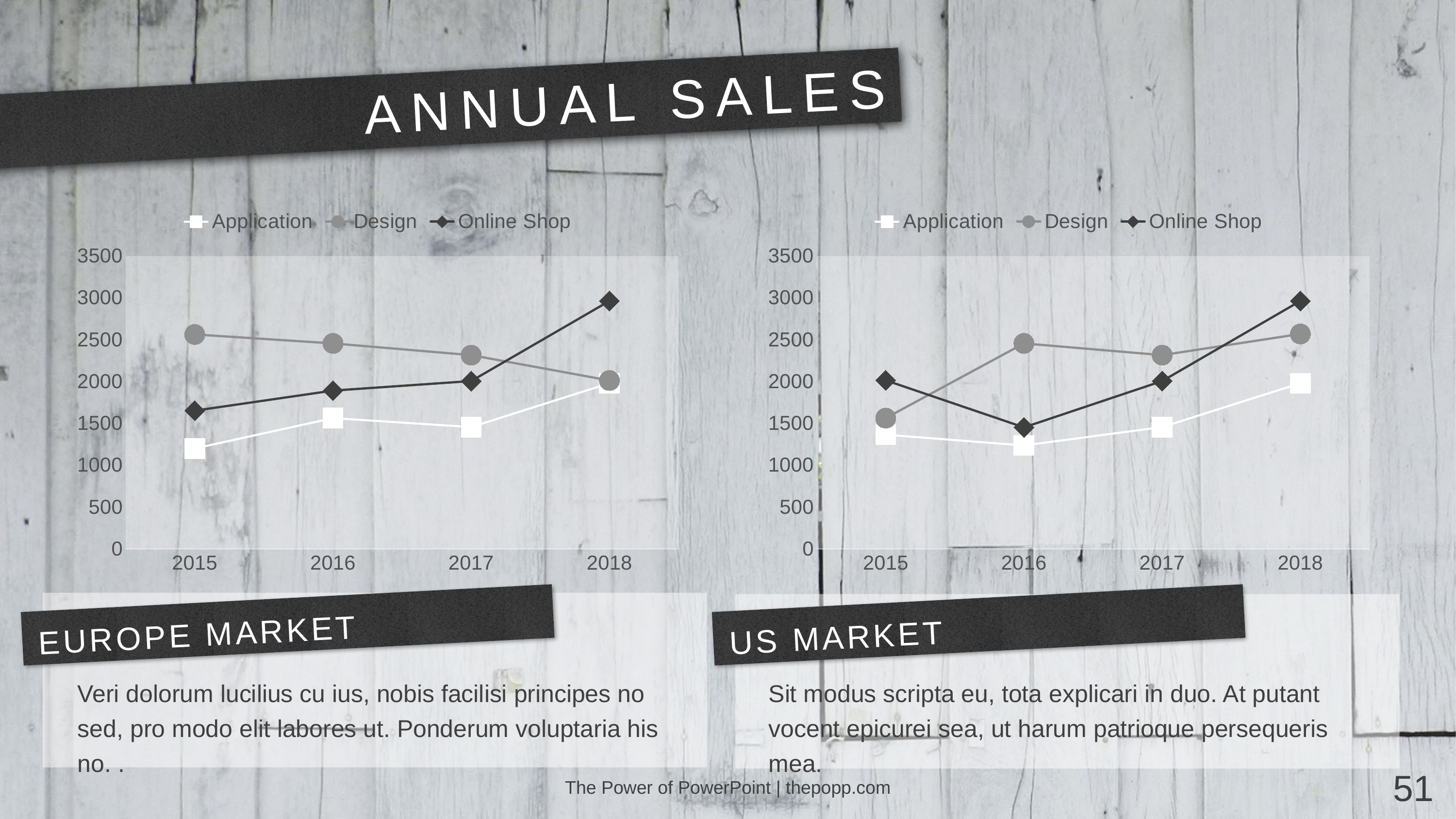

# ANNUAL SALES

### Chart

| Category | Application | Design | Online Shop |
|---|---|---|---|
| 2015 | 1200.0 | 2563.0 | 1652.0 |
| 2016 | 1563.0 | 2456.0 | 1892.0 |
| 2017 | 1456.0 | 2316.0 | 2006.0 |
| 2018 | 1980.0 | 2013.0 | 2963.0 |

### Chart

| Category | Application | Design | Online Shop |
|---|---|---|---|
| 2015 | 1365.0 | 1563.0 | 2015.0 |
| 2016 | 1236.0 | 2456.0 | 1452.0 |
| 2017 | 1456.0 | 2316.0 | 2006.0 |
| 2018 | 1980.0 | 2569.0 | 2963.0 |
US MARKET
EUROPE MARKET
Sit modus scripta eu, tota explicari in duo. At putant vocent epicurei sea, ut harum patrioque persequeris mea.

Veri dolorum lucilius cu ius, nobis facilisi principes no sed, pro modo elit labores ut. Ponderum voluptaria his no. .

The Power of PowerPoint | thepopp.com
51